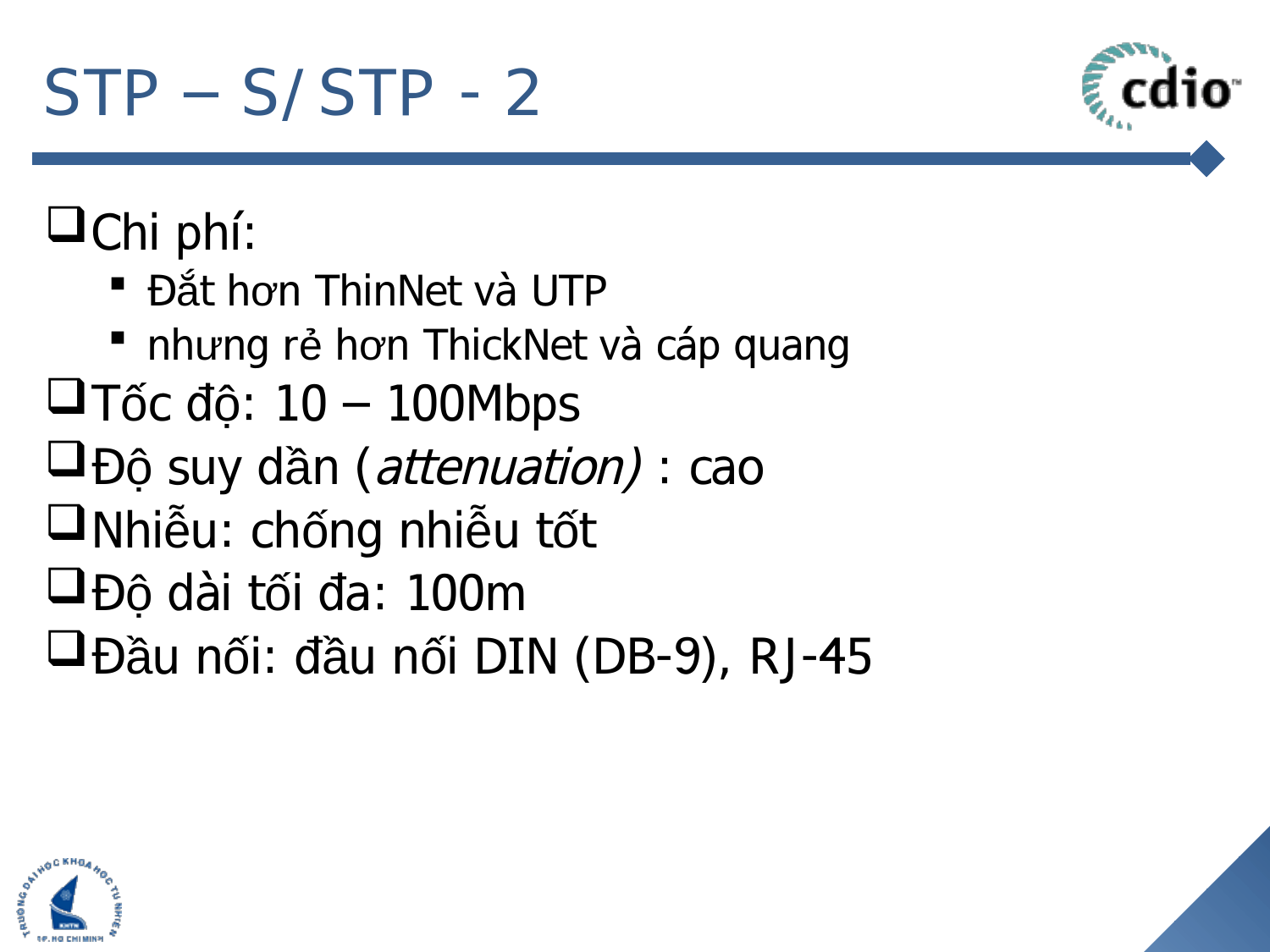

# STP – S/STP - 2
Chi phí:
Đắt hơn ThinNet và UTP
nhưng rẻ hơn ThickNet và cáp quang
Tốc độ: 10 – 100Mbps
Độ suy dần (attenuation) : cao
Nhiễu: chống nhiễu tốt
Độ dài tối đa: 100m
Đầu nối: đầu nối DIN (DB-9), RJ-45